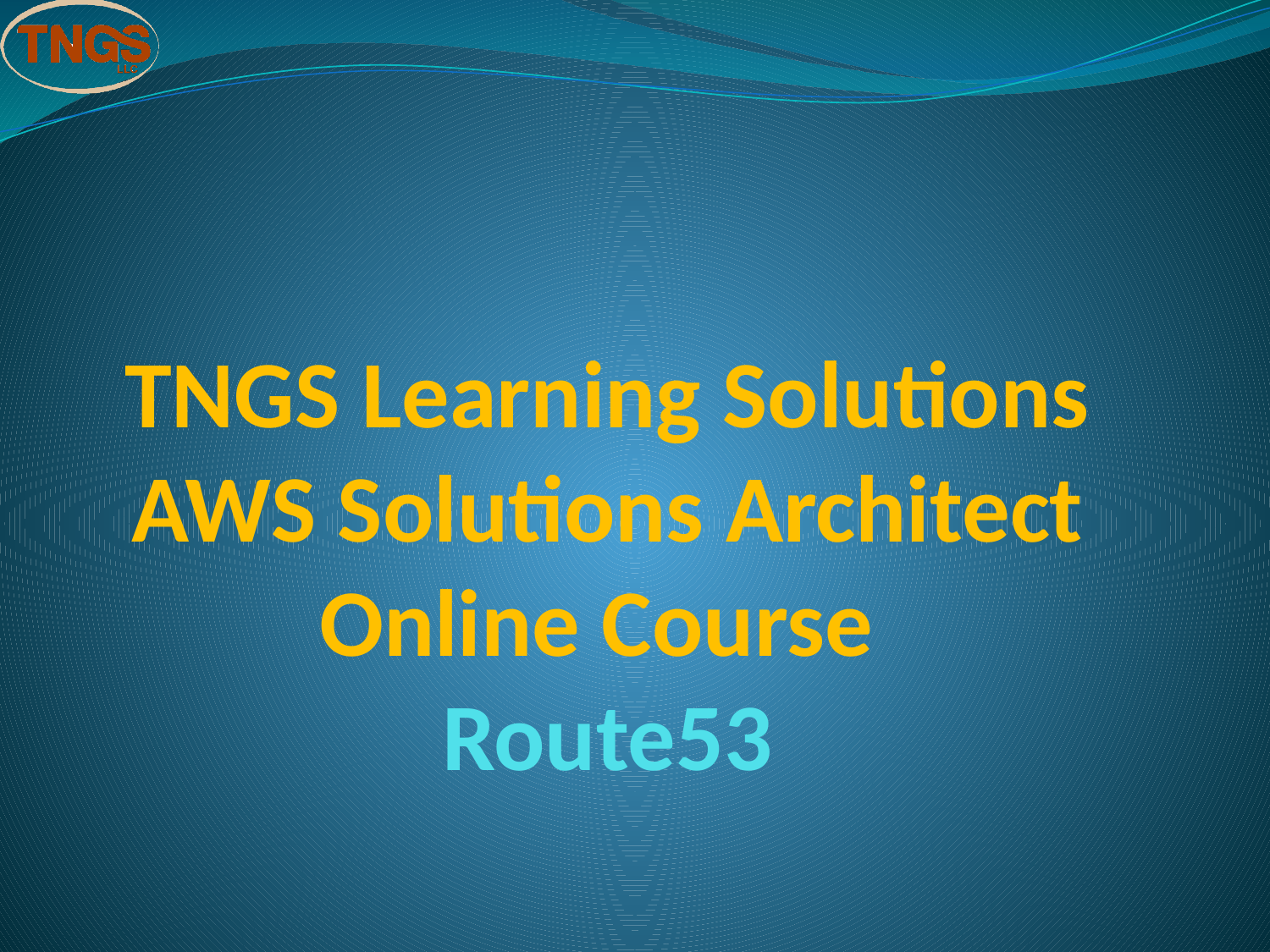

# TNGS Learning Solutions AWS Solutions Architect Online Course Route53